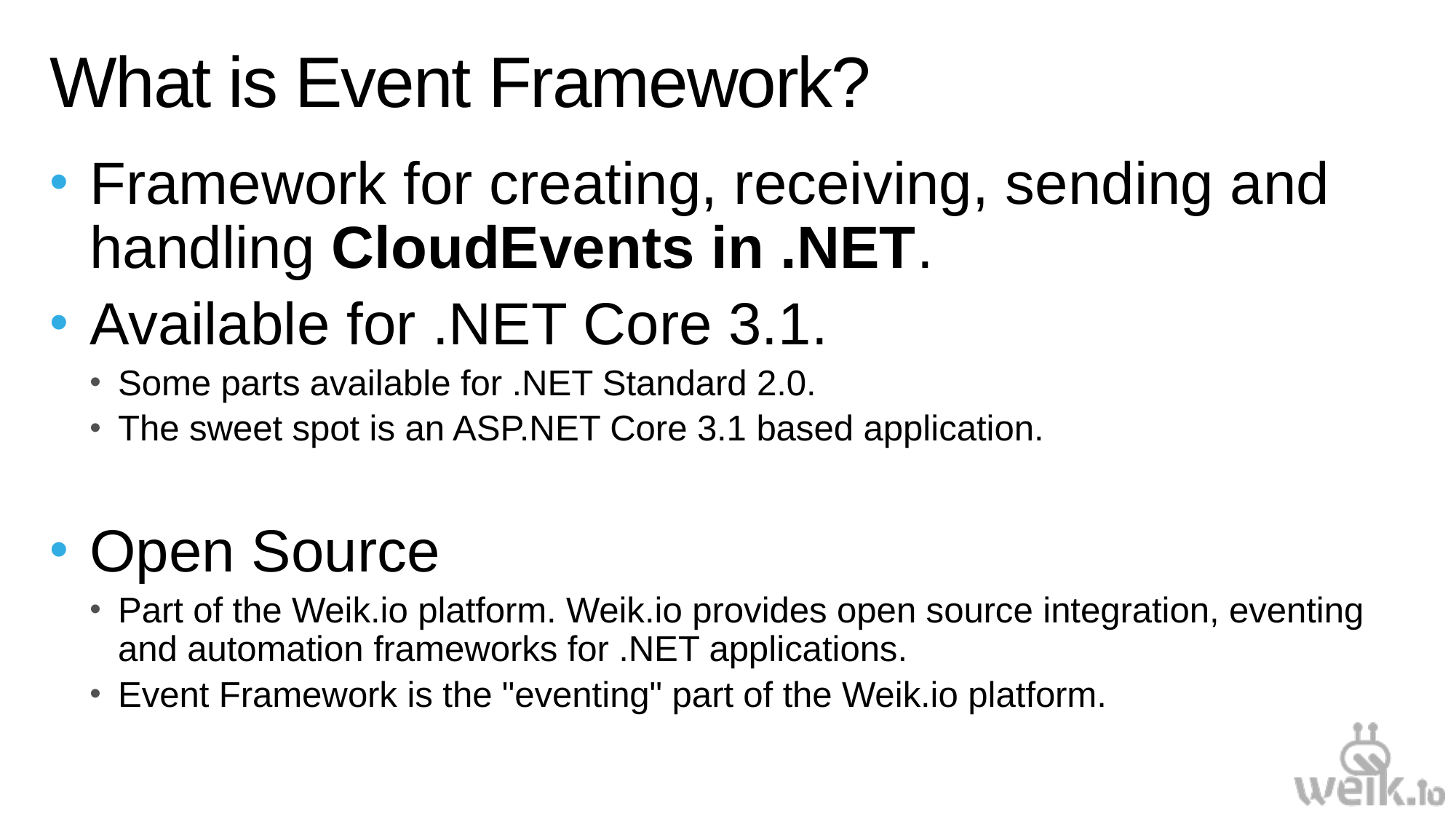

# What is Event Framework?
Framework for creating, receiving, sending and handling CloudEvents in .NET.
Available for .NET Core 3.1.
Some parts available for .NET Standard 2.0.
The sweet spot is an ASP.NET Core 3.1 based application.

Open Source
Part of the Weik.io platform. Weik.io provides open source integration, eventing and automation frameworks for .NET applications.
Event Framework is the "eventing" part of the Weik.io platform.